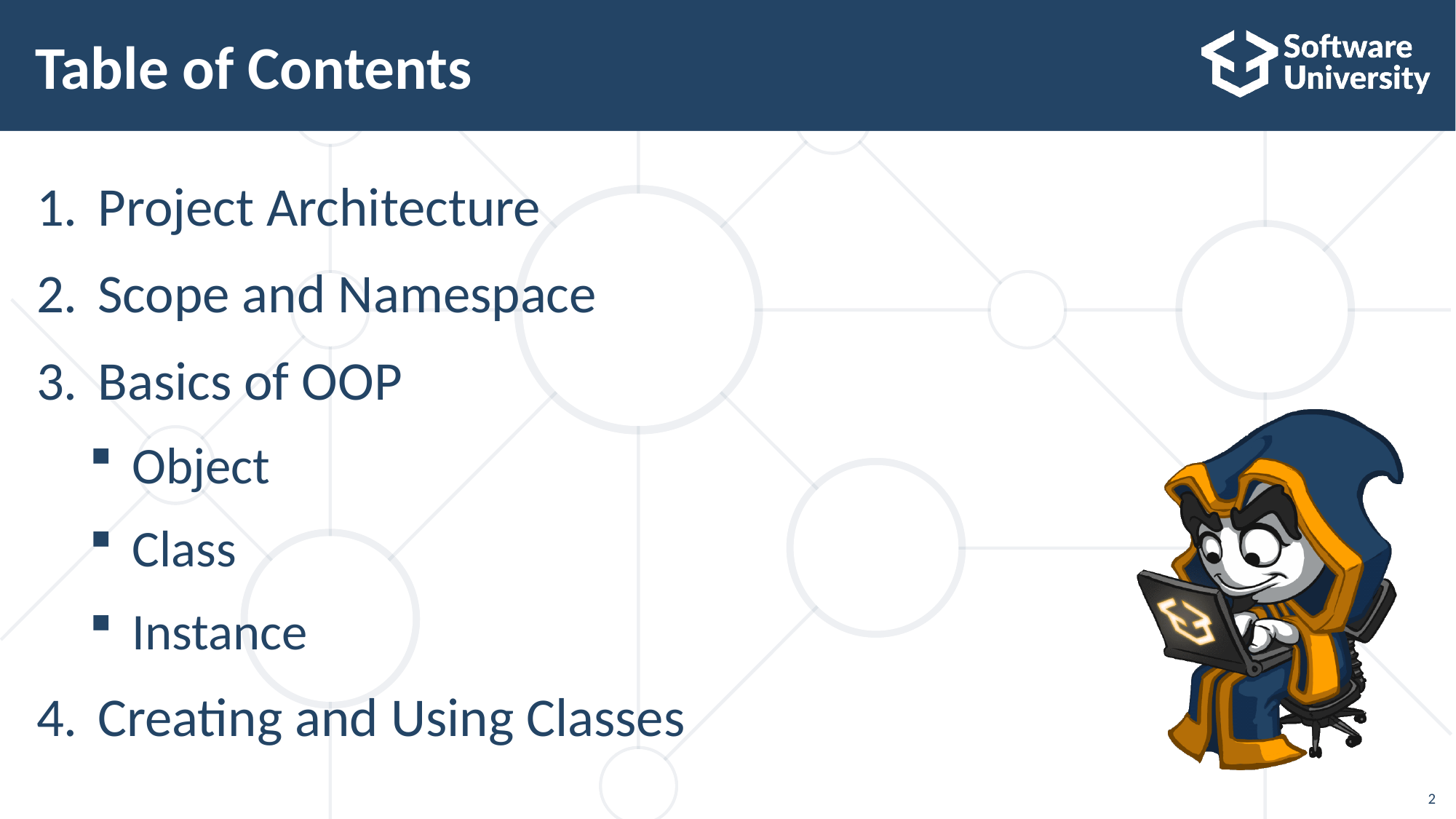

# Table of Contents
Project Architecture
Scope and Namespace
Basics of OOP
Object
Class
Instance
Creating and Using Classes
2